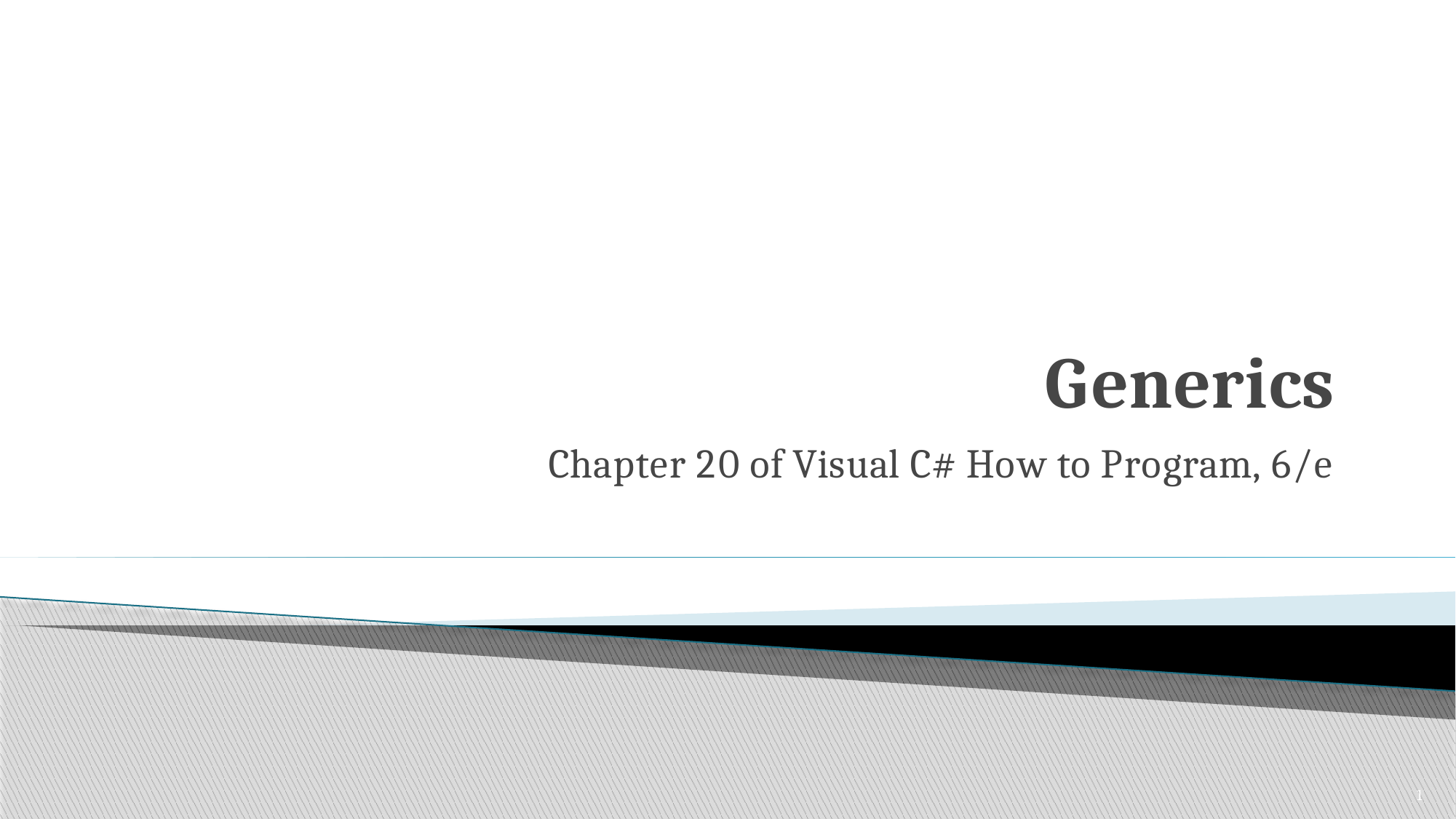

# Generics
Chapter 20 of Visual C# How to Program, 6/e
1